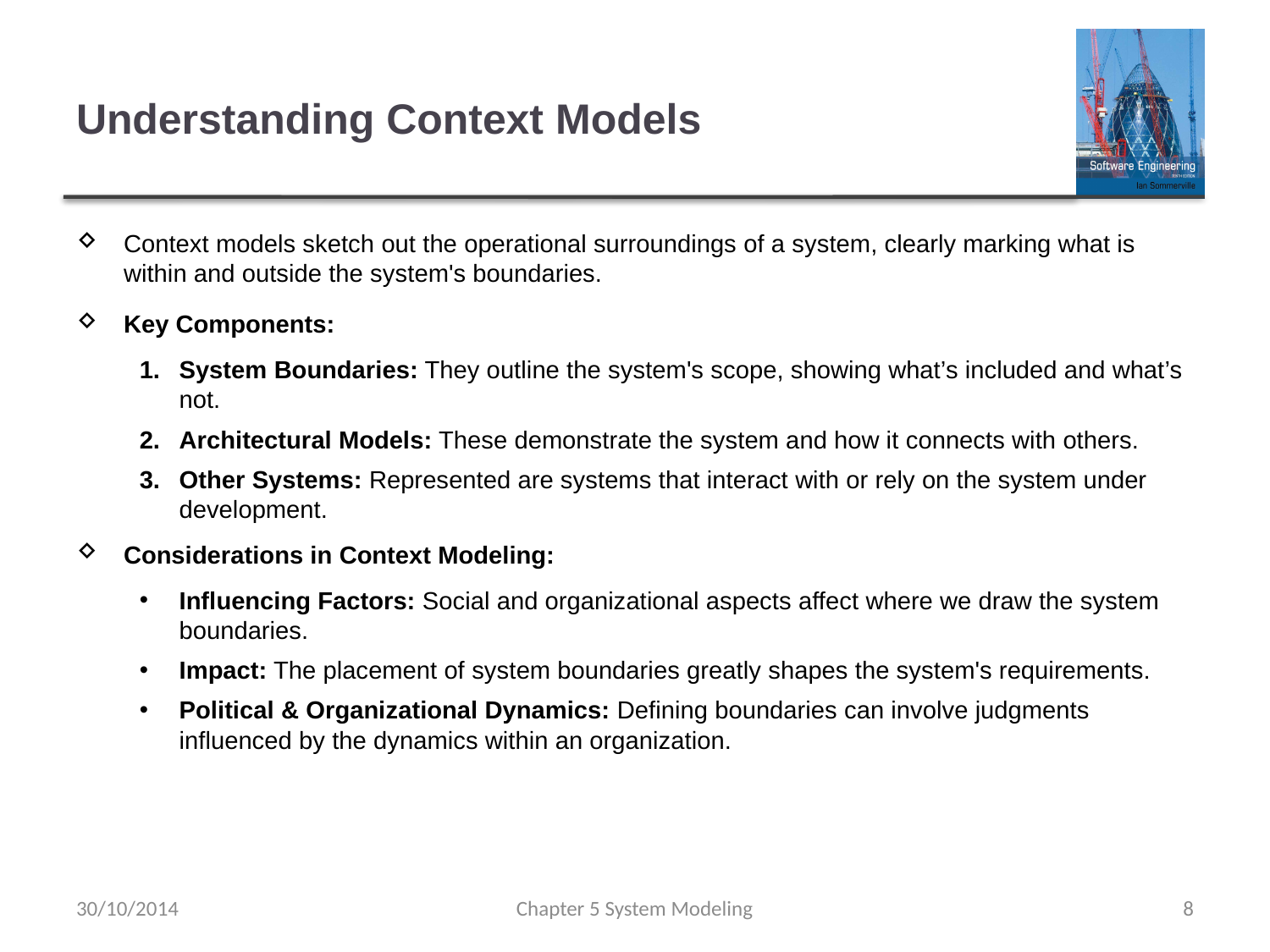

# Understanding Context Models
Context models sketch out the operational surroundings of a system, clearly marking what is within and outside the system's boundaries.
Key Components:
System Boundaries: They outline the system's scope, showing what’s included and what’s not.
Architectural Models: These demonstrate the system and how it connects with others.
Other Systems: Represented are systems that interact with or rely on the system under development.
Considerations in Context Modeling:
Influencing Factors: Social and organizational aspects affect where we draw the system boundaries.
Impact: The placement of system boundaries greatly shapes the system's requirements.
Political & Organizational Dynamics: Defining boundaries can involve judgments influenced by the dynamics within an organization.
30/10/2014
Chapter 5 System Modeling
8